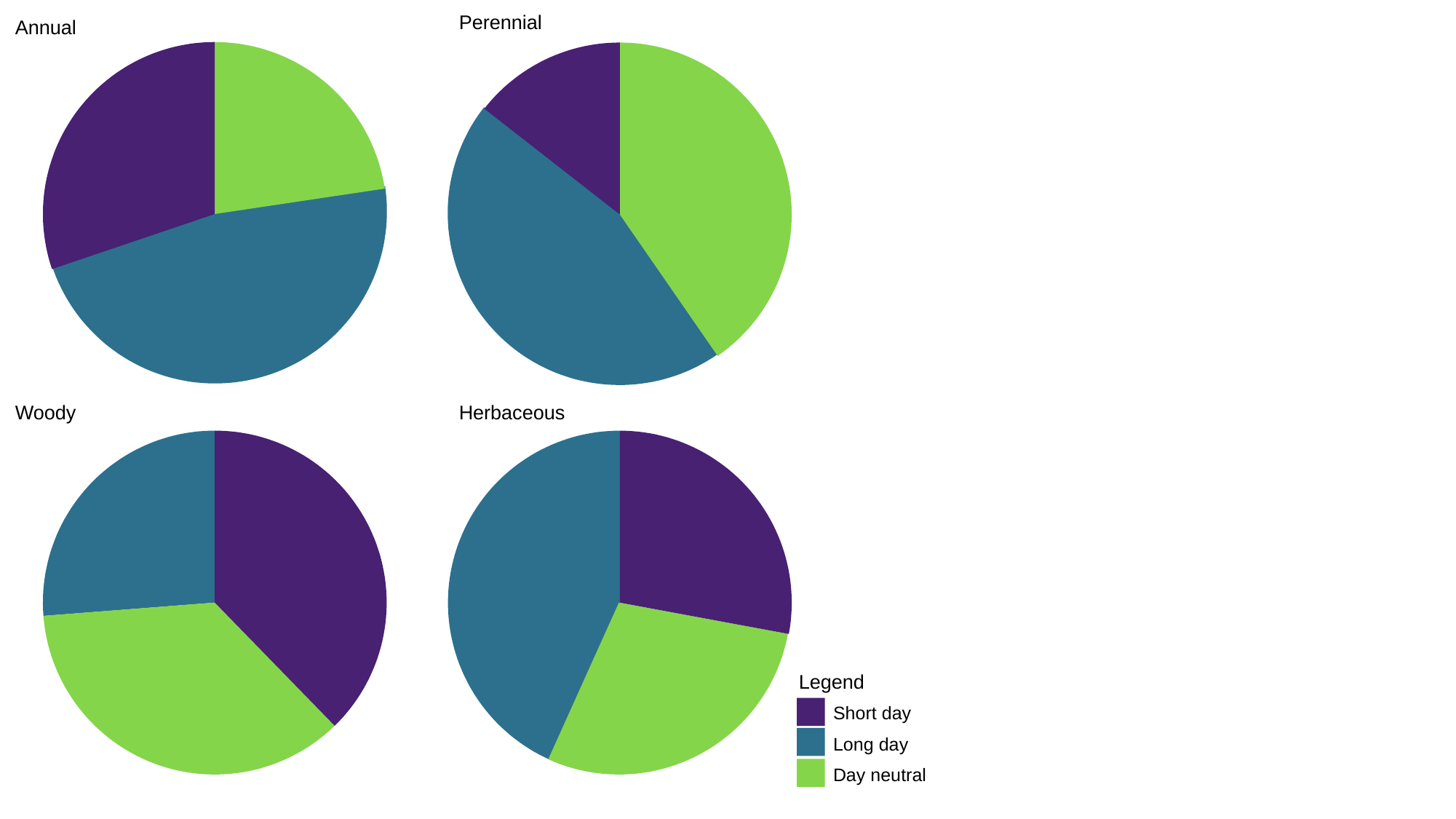

Perennial
Annual

Woody
Herbaceous

Legend
Short day
Long day
Day neutral